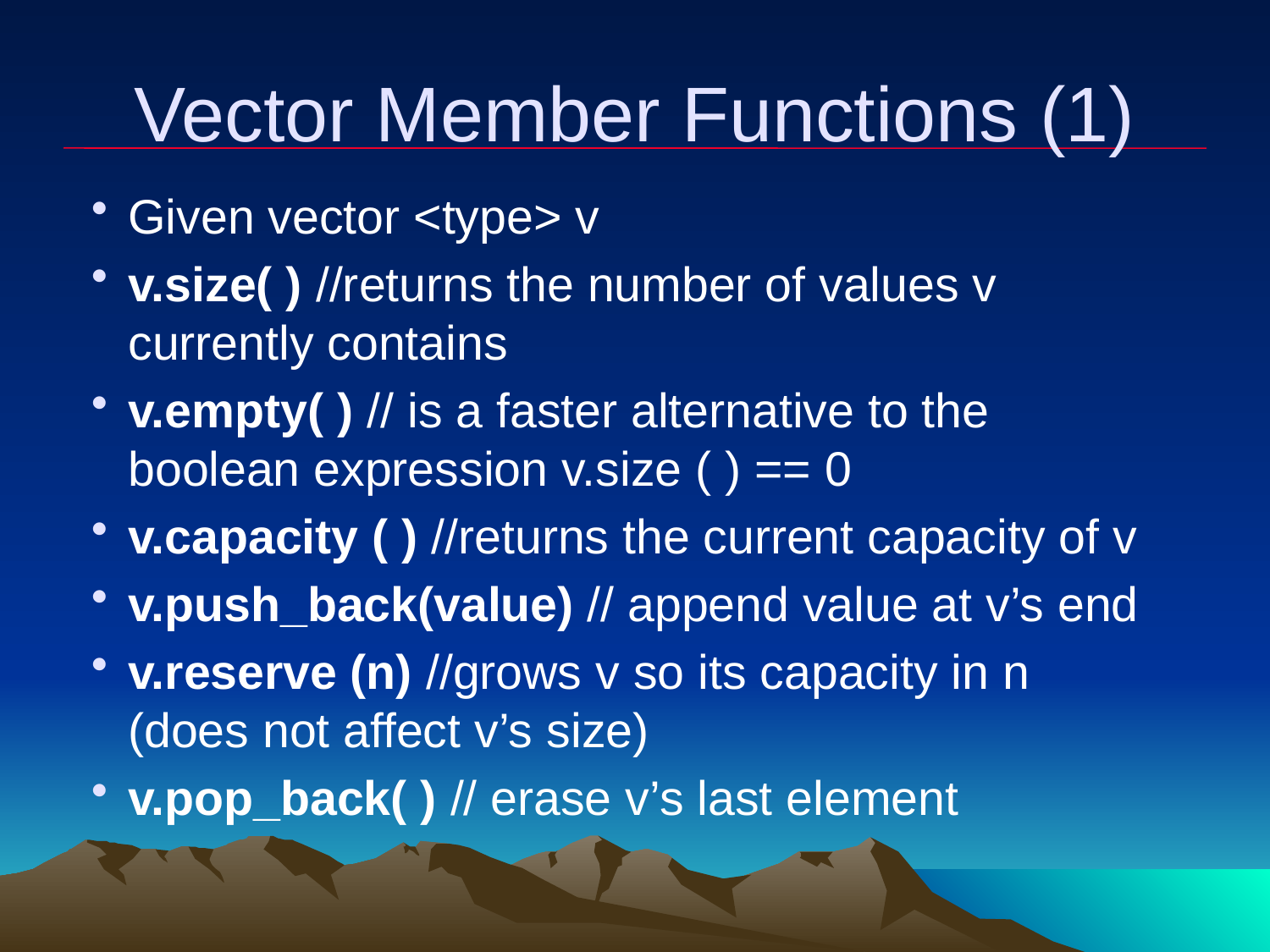

# Vector Member Functions (1)
Given vector <type> v
v.size( ) //returns the number of values v currently contains
v.empty( ) // is a faster alternative to the boolean expression v.size ( ) == 0
v.capacity ( ) //returns the current capacity of v
v.push_back(value) // append value at v’s end
v.reserve (n) //grows v so its capacity in n (does not affect v’s size)
v.pop_back( ) // erase v’s last element